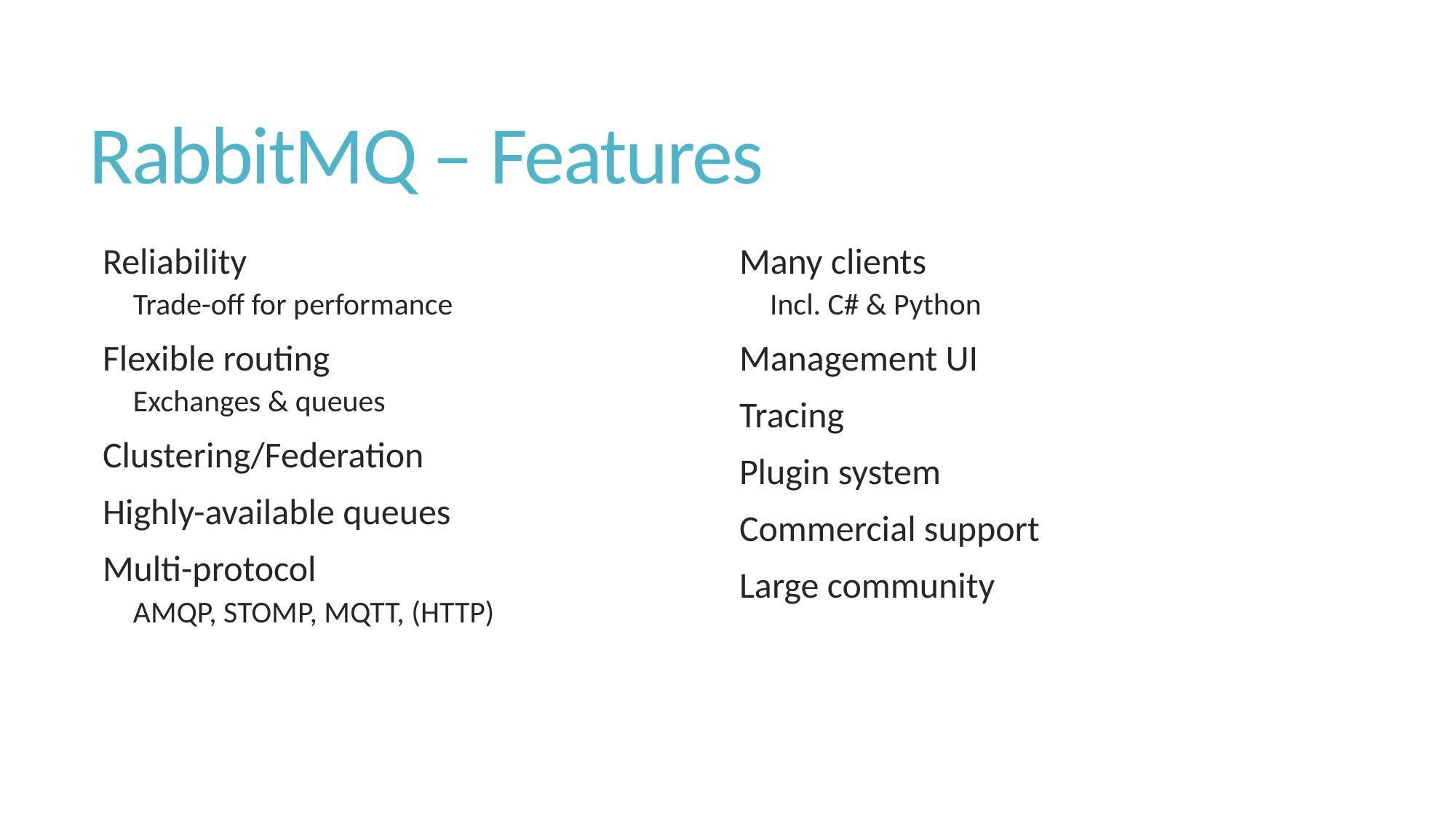

# RabbitMQ – Features
Reliability
Trade-off for performance
Flexible routing
Exchanges & queues
Clustering/Federation
Highly-available queues
Multi-protocol
AMQP, STOMP, MQTT, (HTTP)
Many clients
Incl. C# & Python
Management UI
Tracing
Plugin system
Commercial support
Large community